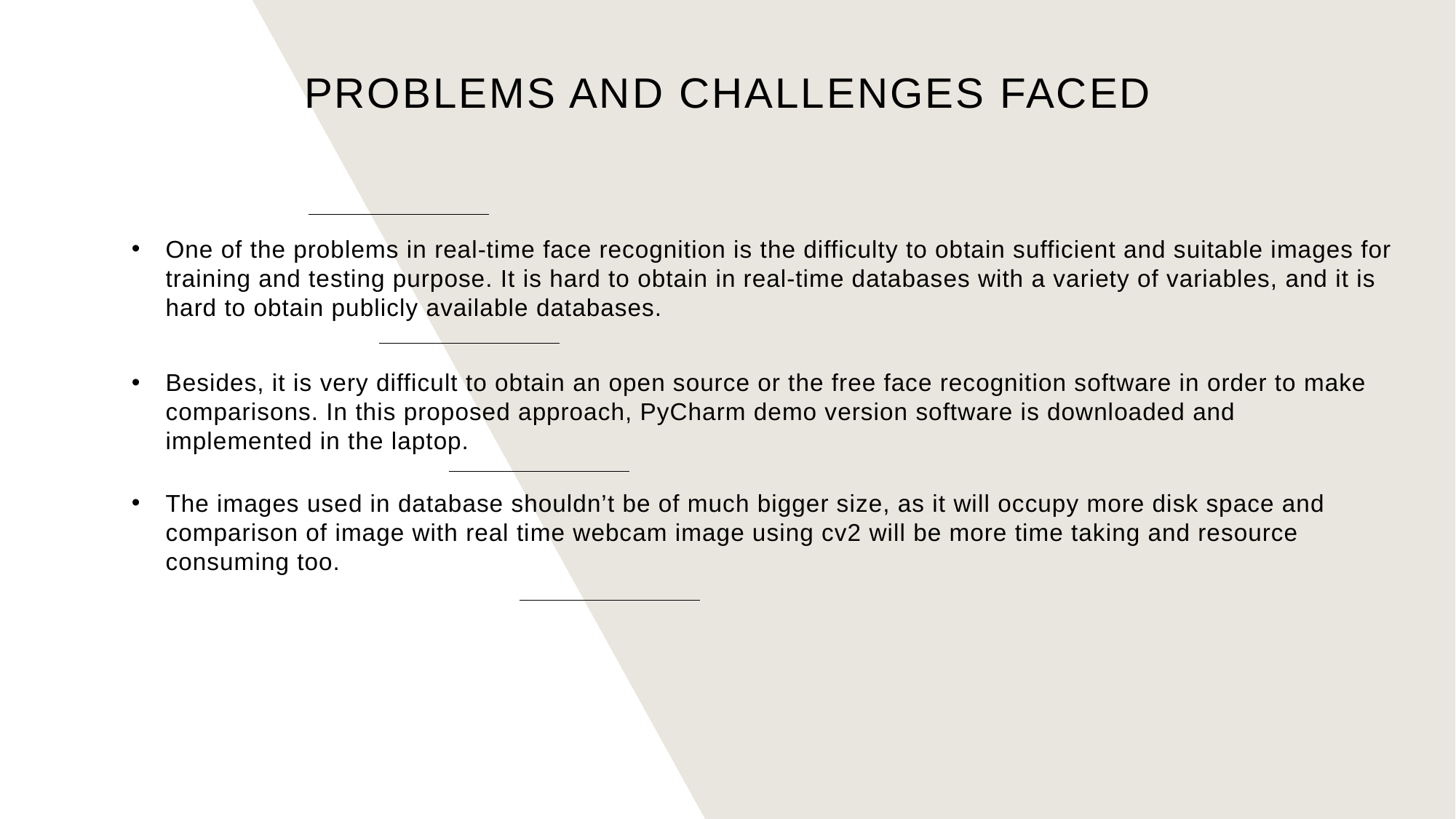

# Problems and challenges faced
One of the problems in real-time face recognition is the difficulty to obtain sufficient and suitable images for training and testing purpose. It is hard to obtain in real-time databases with a variety of variables, and it is hard to obtain publicly available databases.
Besides, it is very difficult to obtain an open source or the free face recognition software in order to make comparisons. In this proposed approach, PyCharm demo version software is downloaded and implemented in the laptop.
The images used in database shouldn’t be of much bigger size, as it will occupy more disk space and comparison of image with real time webcam image using cv2 will be more time taking and resource consuming too.